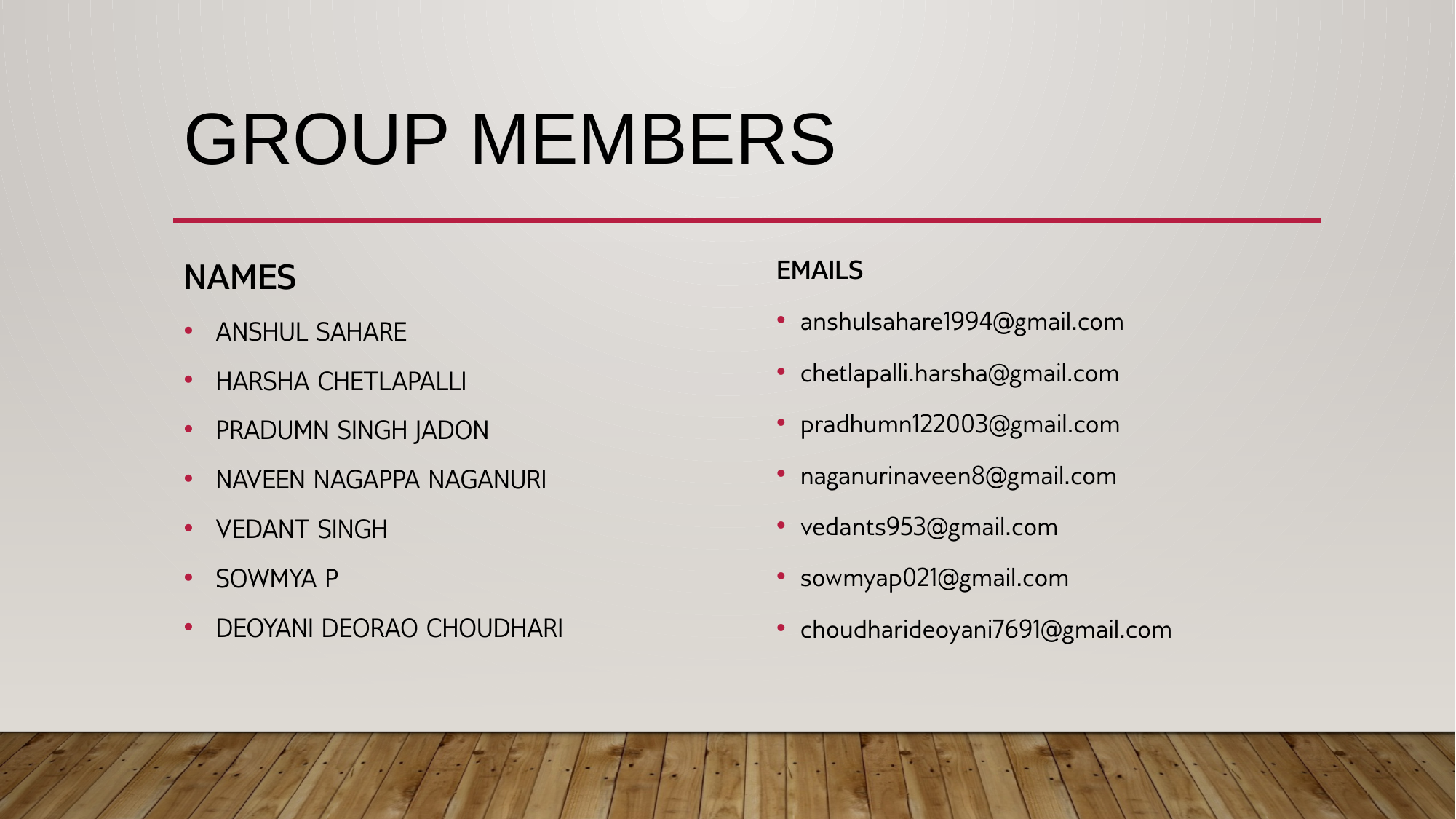

# GROUP MEMBERS
NAMES
ANSHUL SAHARE
HARSHA CHETLAPALLI
PRADUMN SINGH JADON
NAVEEN NAGAPPA NAGANURI
VEDANT SINGH
SOWMYA P
DEOYANI DEORAO CHOUDHARI
EMAILS
anshulsahare1994@gmail.com
chetlapalli.harsha@gmail.com
pradhumn122003@gmail.com
naganurinaveen8@gmail.com
vedants953@gmail.com
sowmyap021@gmail.com
choudharideoyani7691@gmail.com